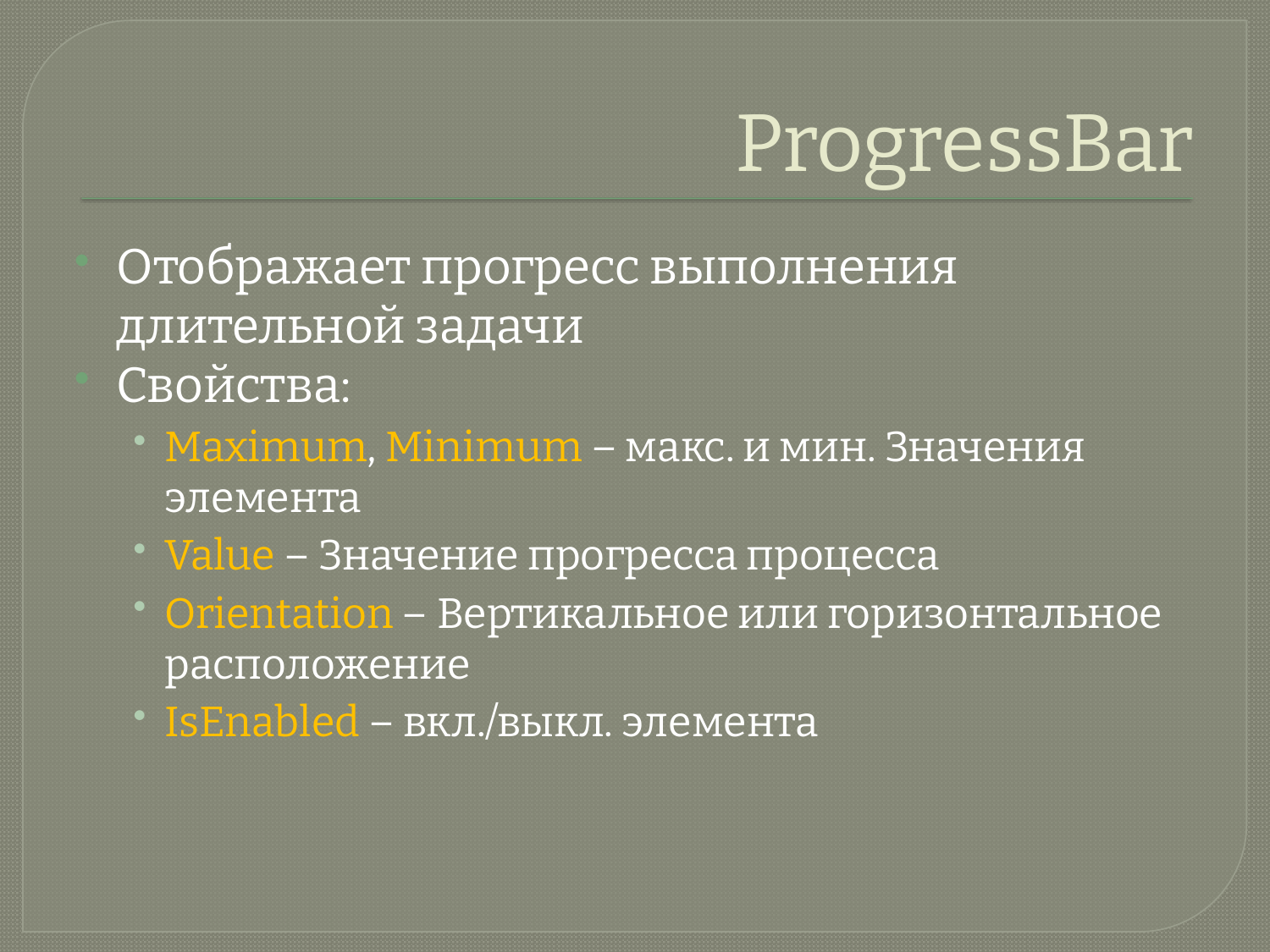

# ProgressBar
Отображает прогресс выполнения длительной задачи
Свойства:
Maximum, Minimum – макс. и мин. Значения элемента
Value – Значение прогресса процесса
Orientation – Вертикальное или горизонтальное расположение
IsEnabled – вкл./выкл. элемента